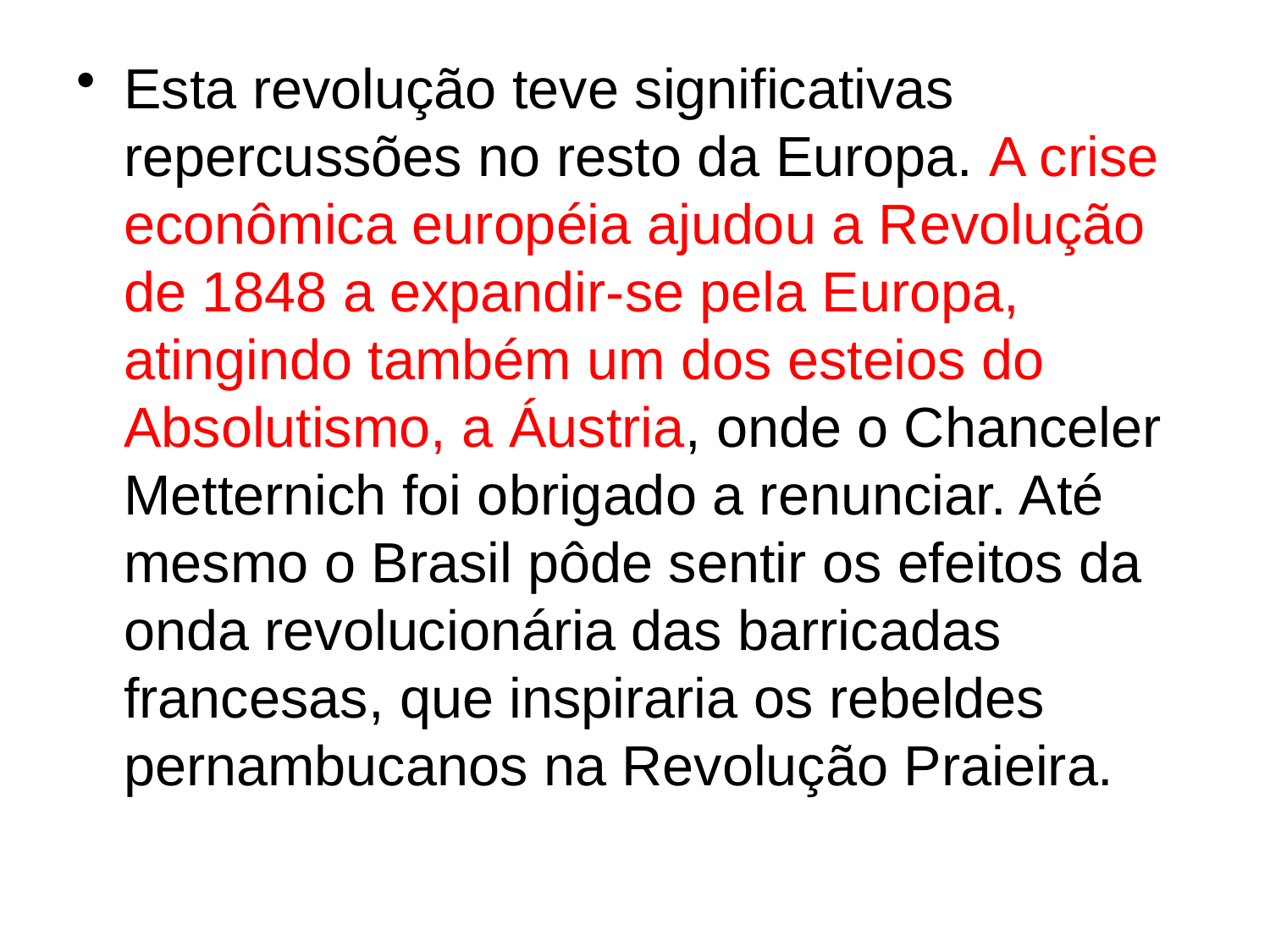

Esta revolução teve significativas repercussões no resto da Europa. A crise econômica européia ajudou a Revolução de 1848 a expandir-se pela Europa, atingindo também um dos esteios do Absolutismo, a Áustria, onde o Chanceler Metternich foi obrigado a renunciar. Até mesmo o Brasil pôde sentir os efeitos da onda revolucionária das barricadas francesas, que inspiraria os rebeldes pernambucanos na Revolução Praieira.